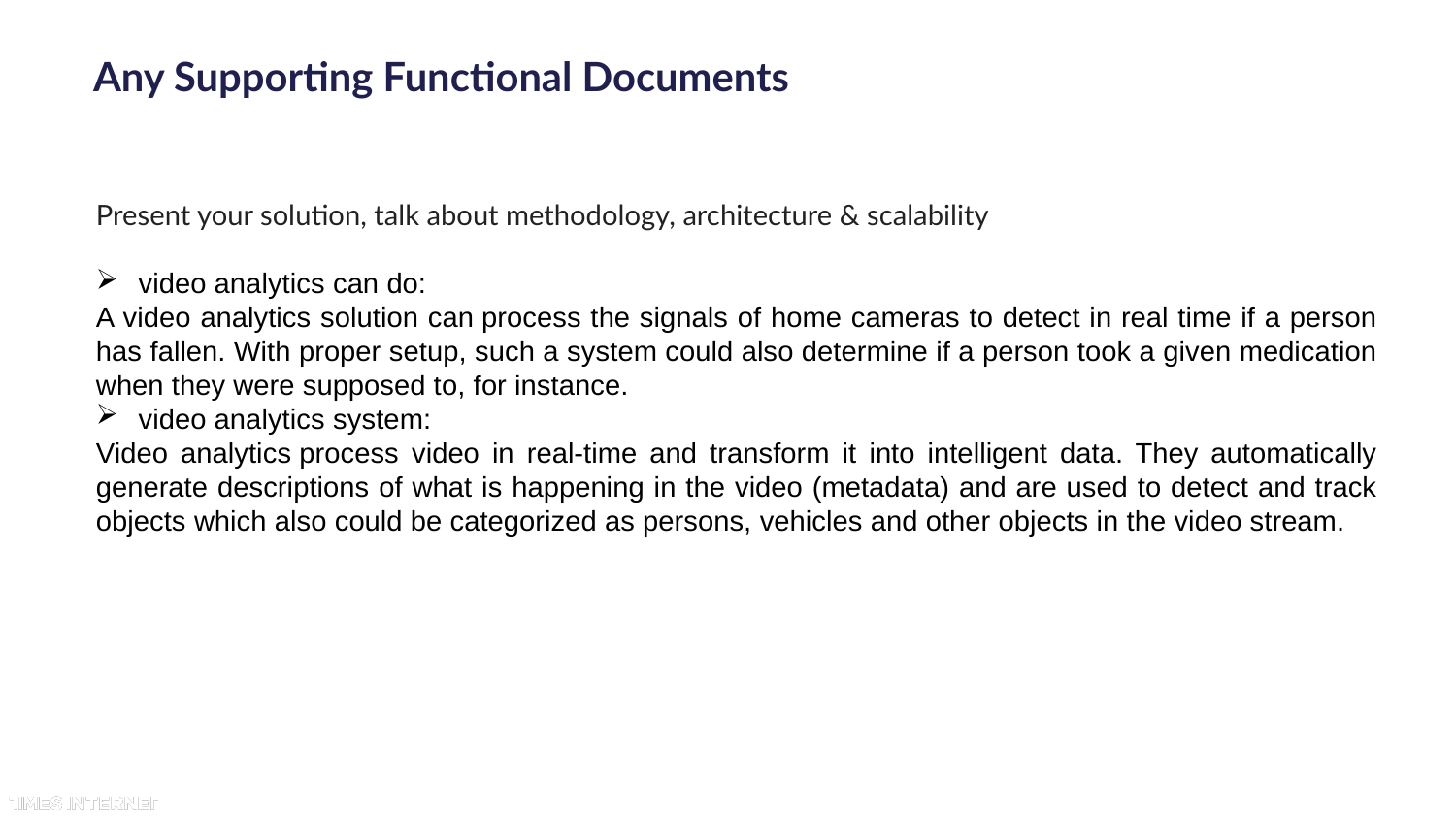

# Any Supporting Functional Documents
Present your solution, talk about methodology, architecture & scalability

 video analytics can do:
A video analytics solution can process the signals of home cameras to detect in real time if a person has fallen. With proper setup, such a system could also determine if a person took a given medication when they were supposed to, for instance.
 video analytics system:
Video analytics process video in real-time and transform it into intelligent data. They automatically generate descriptions of what is happening in the video (metadata) and are used to detect and track objects which also could be categorized as persons, vehicles and other objects in the video stream.